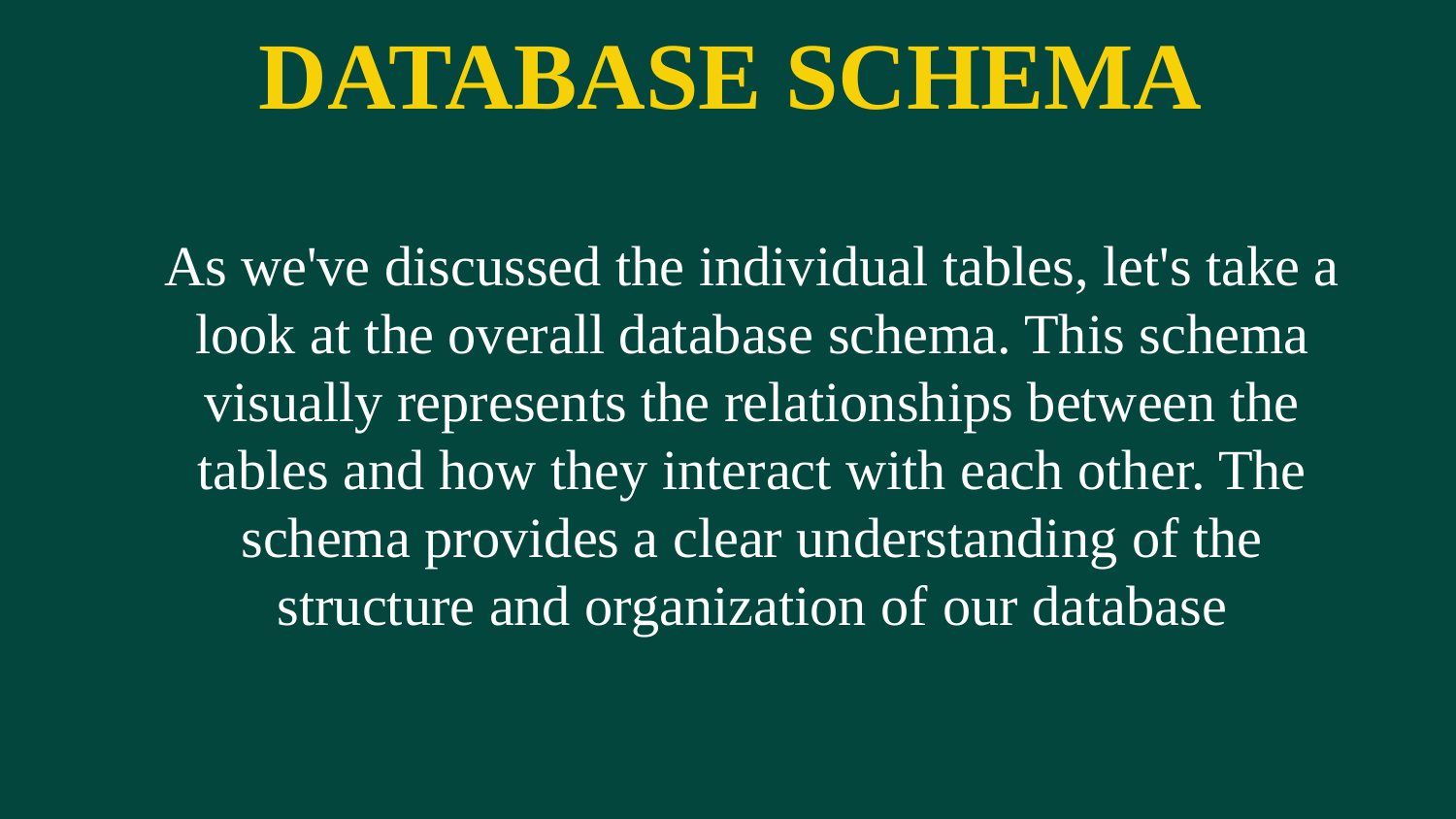

# DATABASE SCHEMA
As we've discussed the individual tables, let's take a look at the overall database schema. This schema visually represents the relationships between the tables and how they interact with each other. The schema provides a clear understanding of the structure and organization of our database